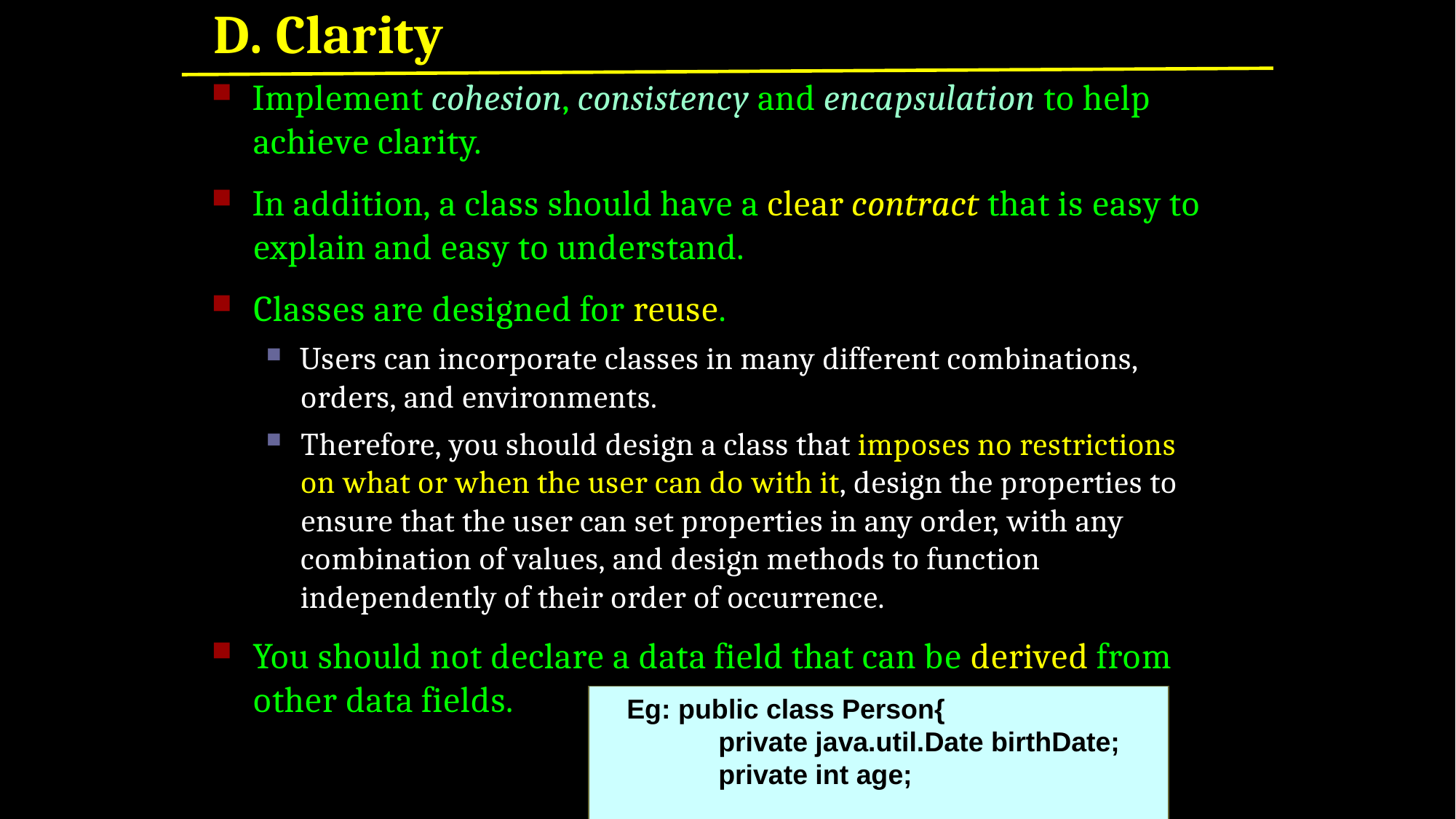

# D. Clarity
Implement cohesion, consistency and encapsulation to help achieve clarity.
In addition, a class should have a clear contract that is easy to explain and easy to understand.
Classes are designed for reuse.
Users can incorporate classes in many different combinations, orders, and environments.
Therefore, you should design a class that imposes no restrictions on what or when the user can do with it, design the properties to ensure that the user can set properties in any order, with any combination of values, and design methods to function independently of their order of occurrence.
You should not declare a data field that can be derived from other data fields.
Eg: public class Person{
            private java.util.Date birthDate;
            private int age;
       }